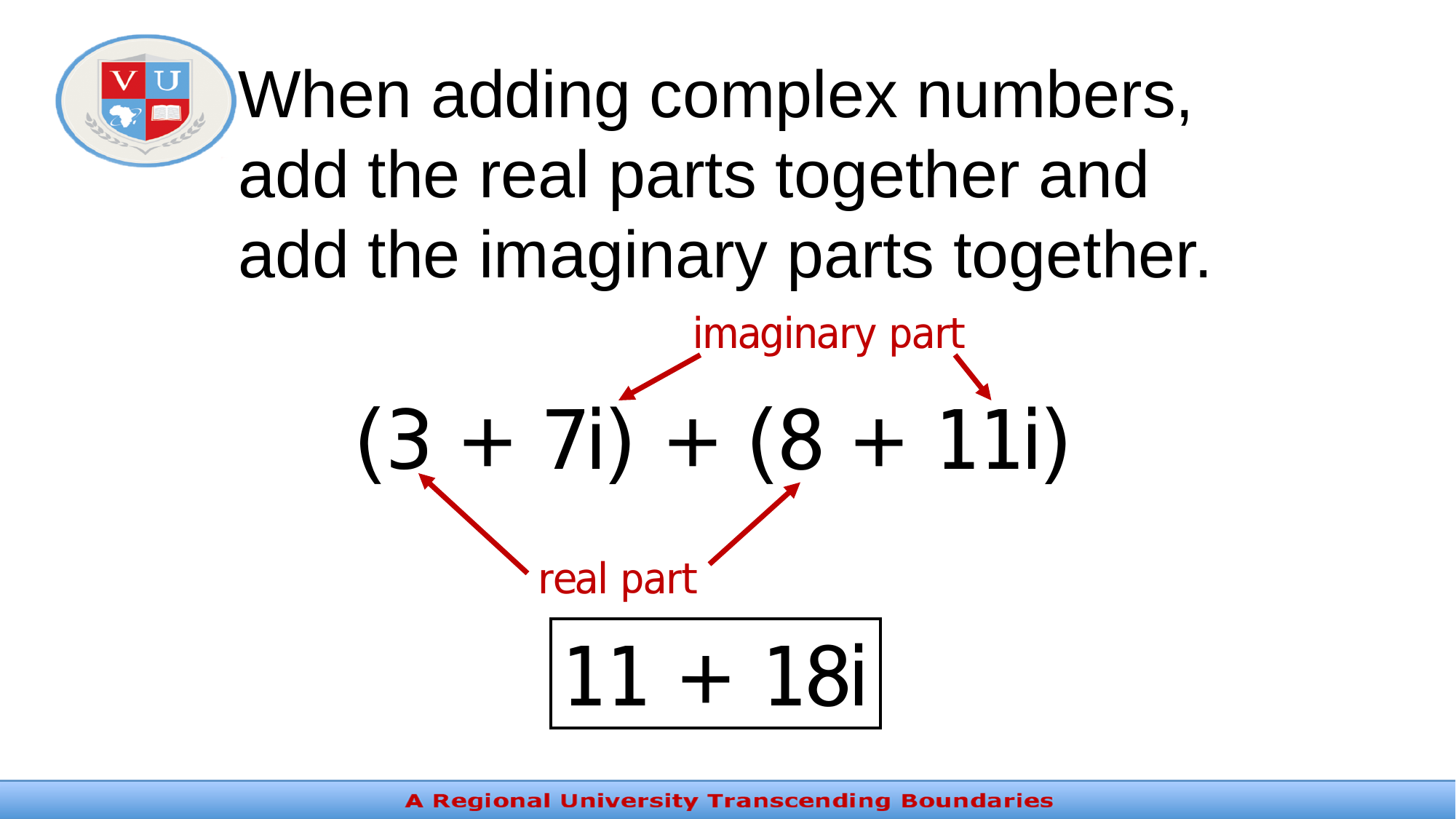

When adding complex numbers,
add the real parts together and
add the imaginary parts together.

imaginary part

(3 + 7i) + (8 + 11i)

real part
11 + 18i